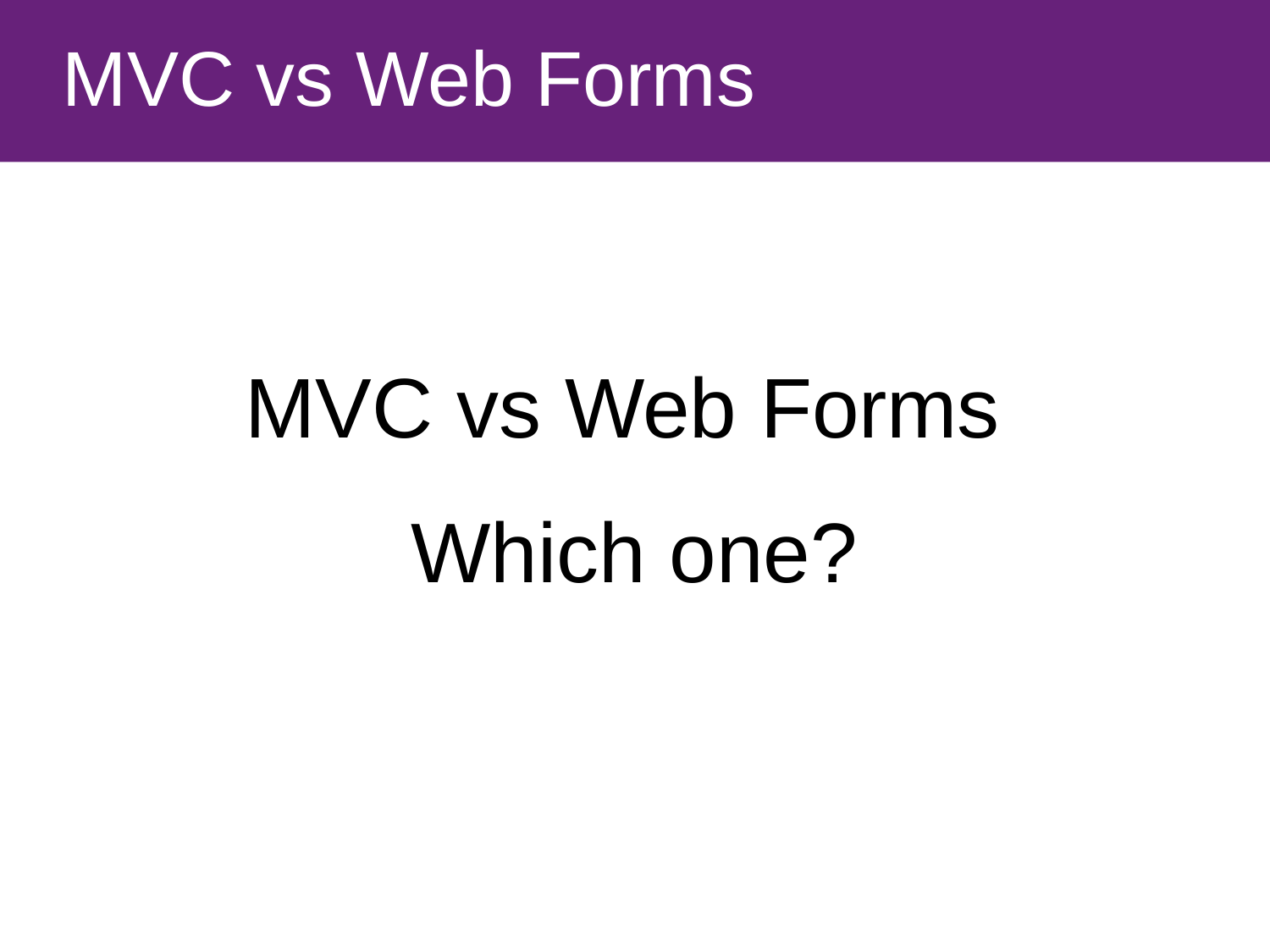

# MVC vs Web Forms

MVC vs Web Forms
Which one?